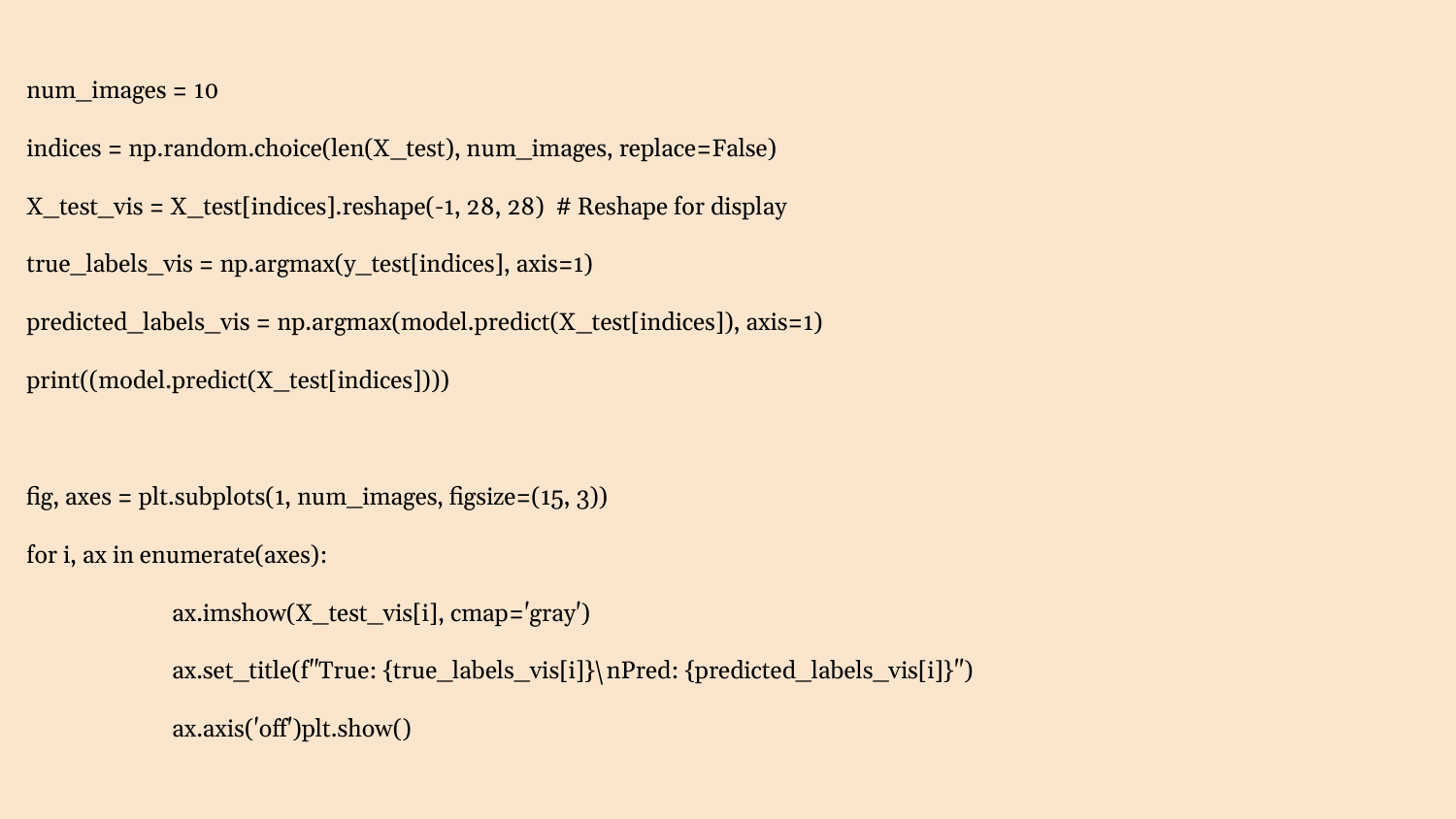

num_images = 10
indices = np.random.choice(len(X_test), num_images, replace=False)
X_test_vis = X_test[indices].reshape(-1, 28, 28)  # Reshape for display
true_labels_vis = np.argmax(y_test[indices], axis=1)
predicted_labels_vis = np.argmax(model.predict(X_test[indices]), axis=1)
print((model.predict(X_test[indices])))

fig, axes = plt.subplots(1, num_images, figsize=(15, 3))
for i, ax in enumerate(axes):
	ax.imshow(X_test_vis[i], cmap='gray')
	ax.set_title(f"True: {true_labels_vis[i]}\nPred: {predicted_labels_vis[i]}")
	ax.axis('off')plt.show()